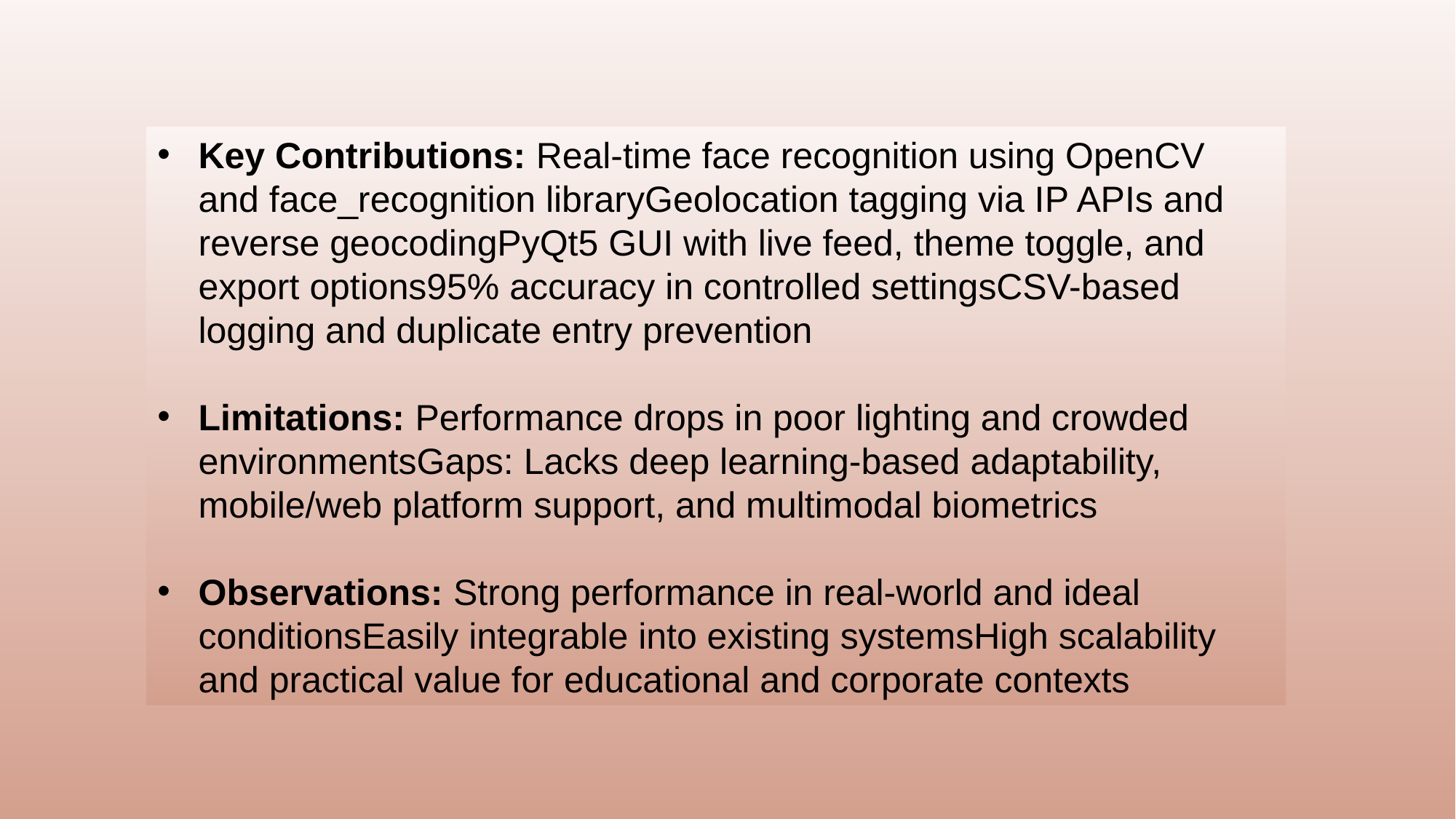

Key Contributions: Real-time face recognition using OpenCV and face_recognition libraryGeolocation tagging via IP APIs and reverse geocodingPyQt5 GUI with live feed, theme toggle, and export options95% accuracy in controlled settingsCSV-based logging and duplicate entry prevention

Limitations: Performance drops in poor lighting and crowded environmentsGaps: Lacks deep learning-based adaptability, mobile/web platform support, and multimodal biometrics

Observations: Strong performance in real-world and ideal conditionsEasily integrable into existing systemsHigh scalability and practical value for educational and corporate contexts